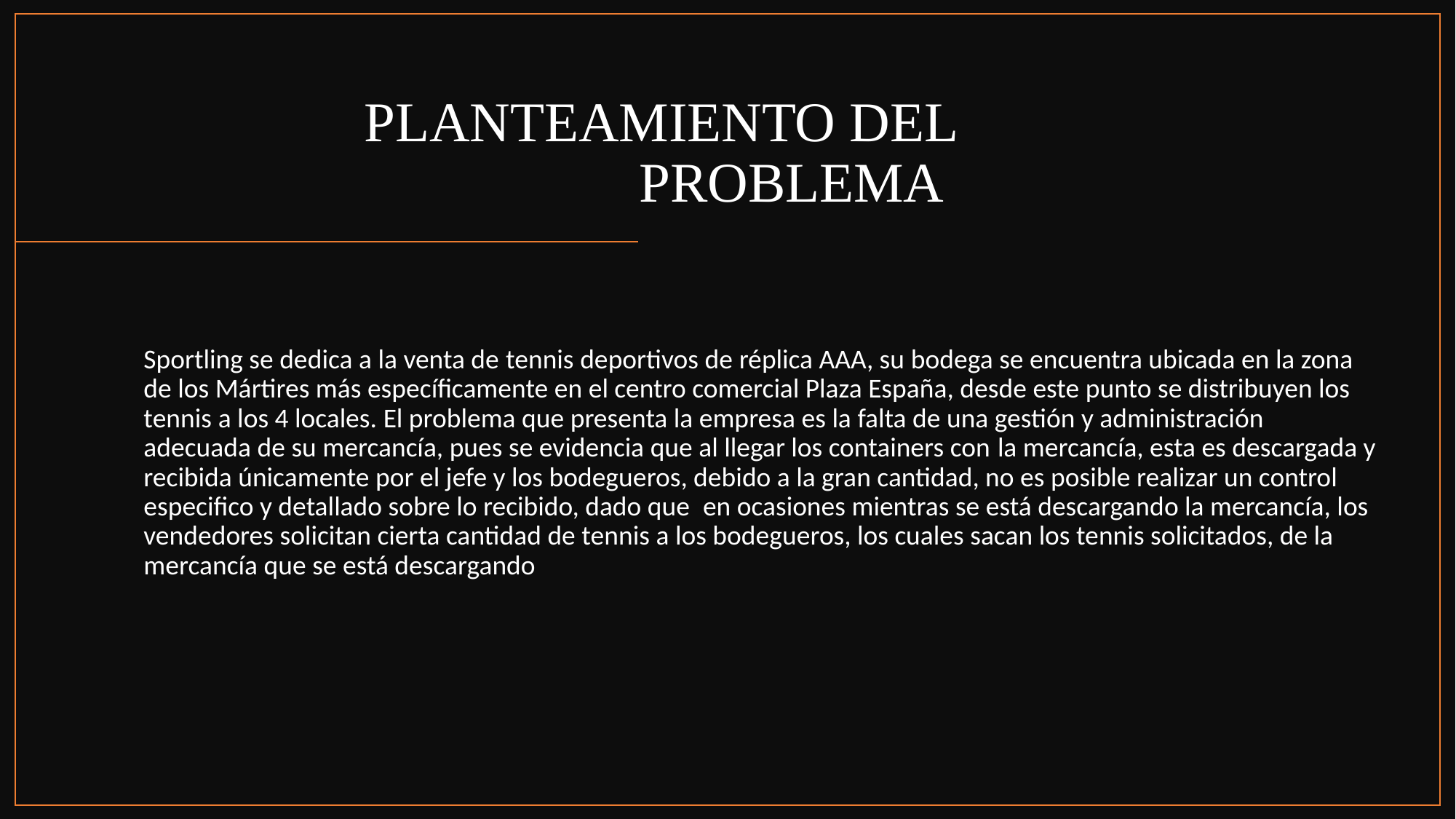

# PLANTEAMIENTO DEL PROBLEMA
Sportling se dedica a la venta de tennis deportivos de réplica AAA, su bodega se encuentra ubicada en la zona de los Mártires más específicamente en el centro comercial Plaza España, desde este punto se distribuyen los tennis a los 4 locales. El problema que presenta la empresa es la falta de una gestión y administración adecuada de su mercancía, pues se evidencia que al llegar los containers con la mercancía, esta es descargada y recibida únicamente por el jefe y los bodegueros, debido a la gran cantidad, no es posible realizar un control especifico y detallado sobre lo recibido, dado que  en ocasiones mientras se está descargando la mercancía, los vendedores solicitan cierta cantidad de tennis a los bodegueros, los cuales sacan los tennis solicitados, de la mercancía que se está descargando